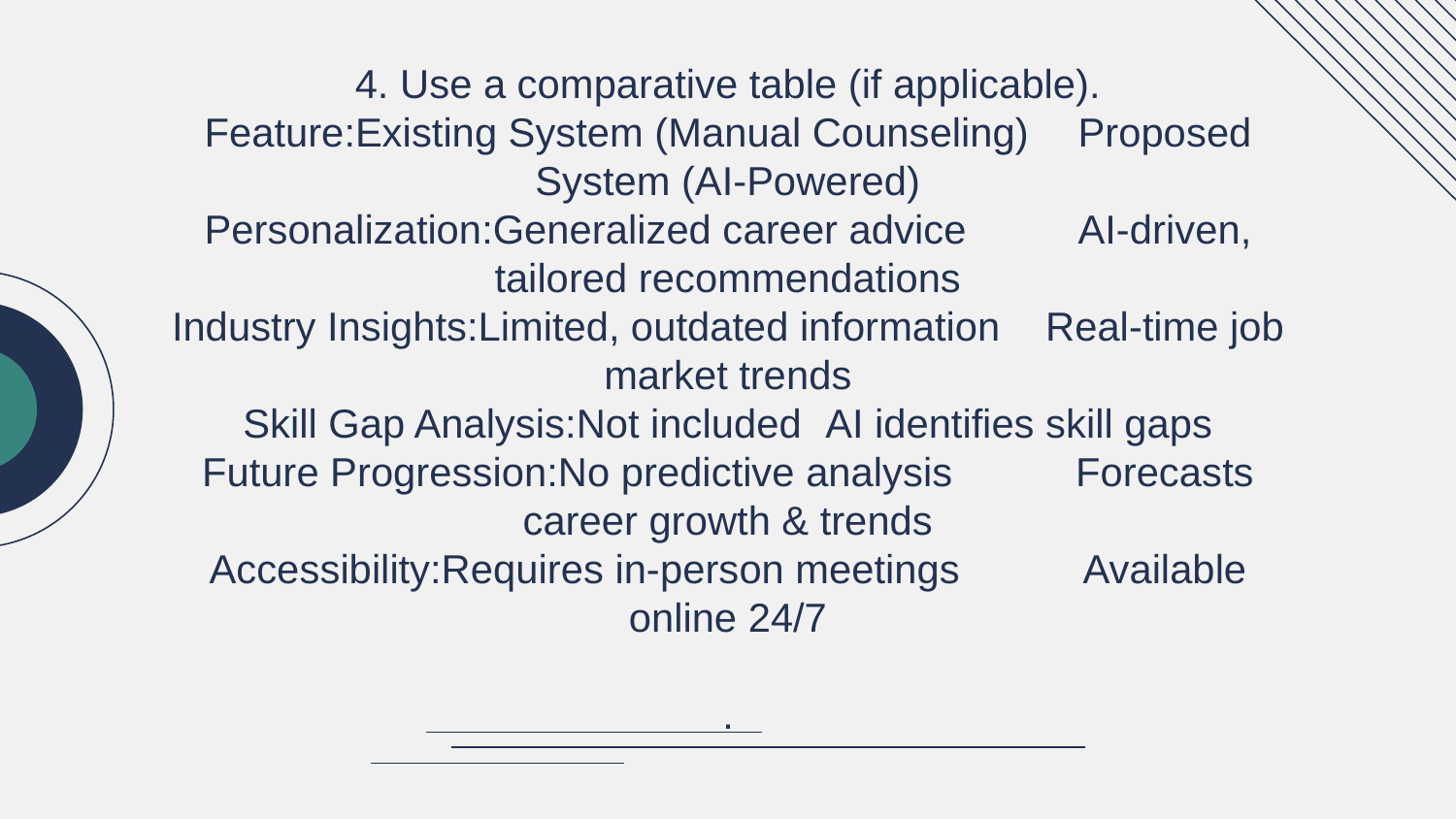

# 4. Use a comparative table (if applicable). Feature:Existing System (Manual Counseling)	Proposed System (AI-Powered) Personalization:Generalized career advice	AI-driven, tailored recommendations Industry Insights:Limited, outdated information	Real-time job market trends Skill Gap Analysis:Not included	AI identifies skill gaps Future Progression:No predictive analysis	Forecasts career growth & trends Accessibility:Requires in-person meetings	Available online 24/7 .